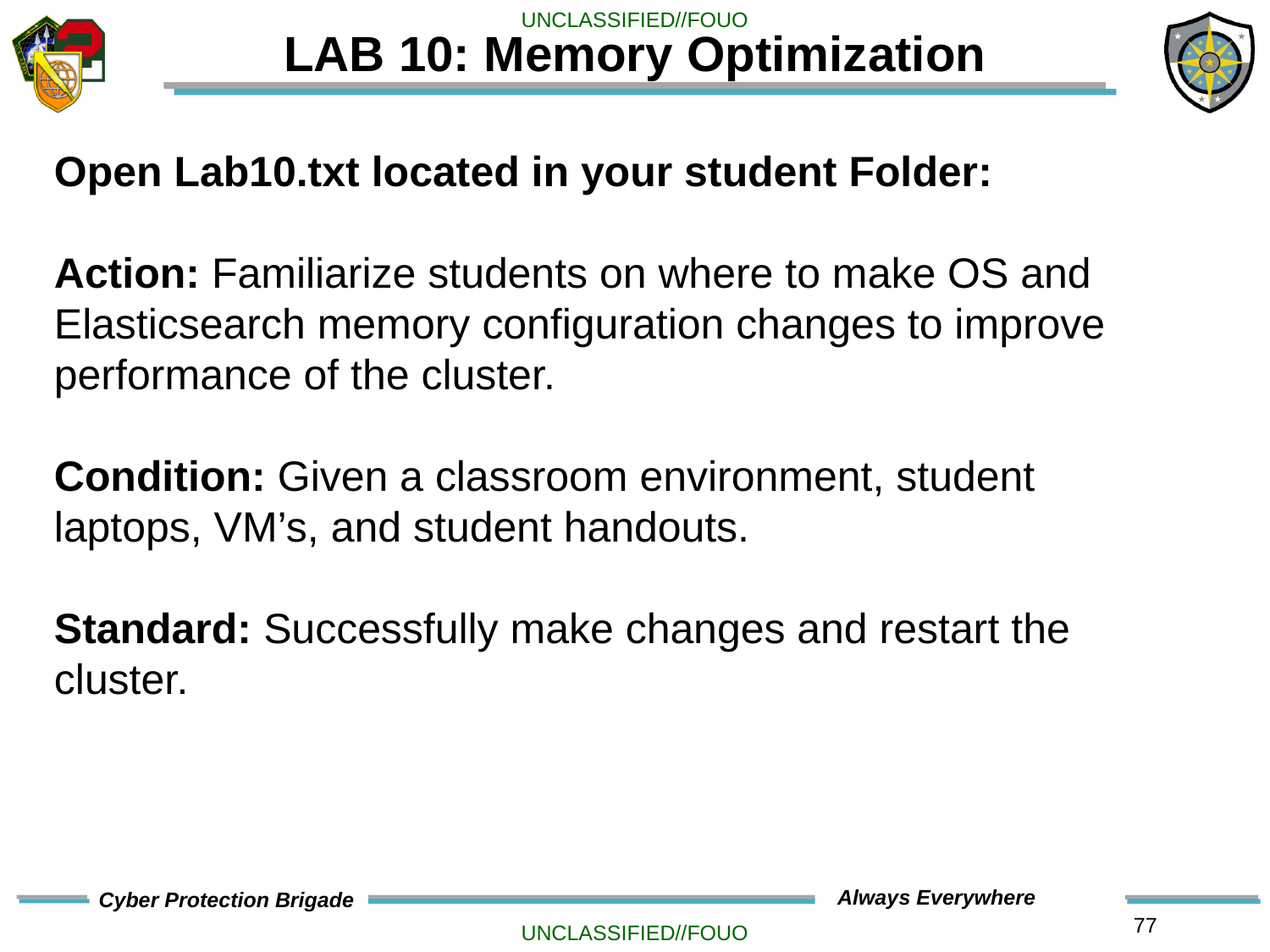

# LAB 10: Memory Optimization
Open Lab10.txt located in your student Folder:

Action: Familiarize students on where to make OS and  Elasticsearch memory configuration changes to improve performance of the cluster.

Condition: Given a classroom environment, student laptops, VM’s, and student handouts.

Standard: Successfully make changes and restart the cluster.